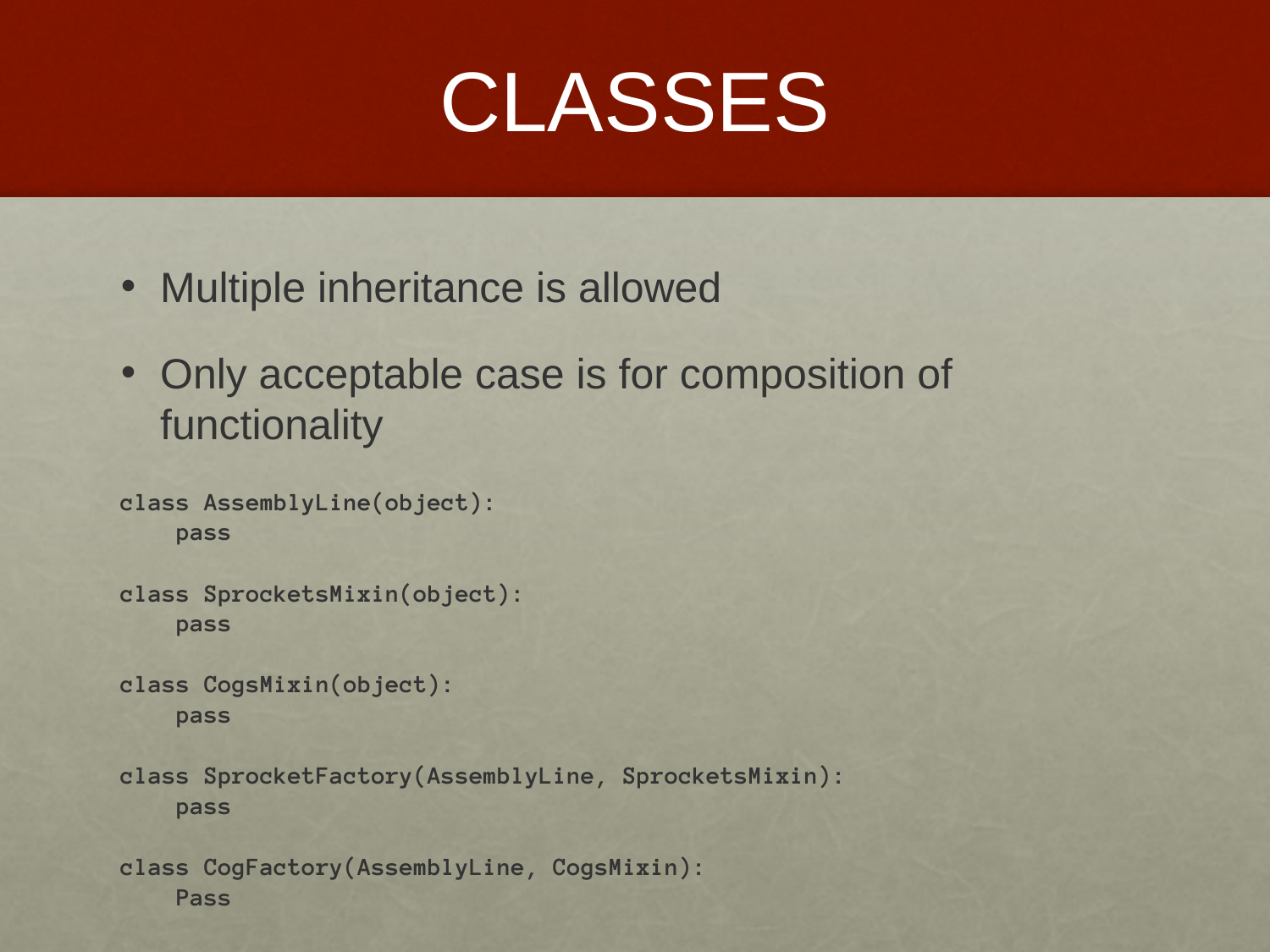

# CLASSES
Multiple inheritance is allowed
Only acceptable case is for composition of functionality
class AssemblyLine(object):
    pass
class SprocketsMixin(object):
    pass
class CogsMixin(object):
    pass
class SprocketFactory(AssemblyLine, SprocketsMixin):
    pass
class CogFactory(AssemblyLine, CogsMixin):
    Pass